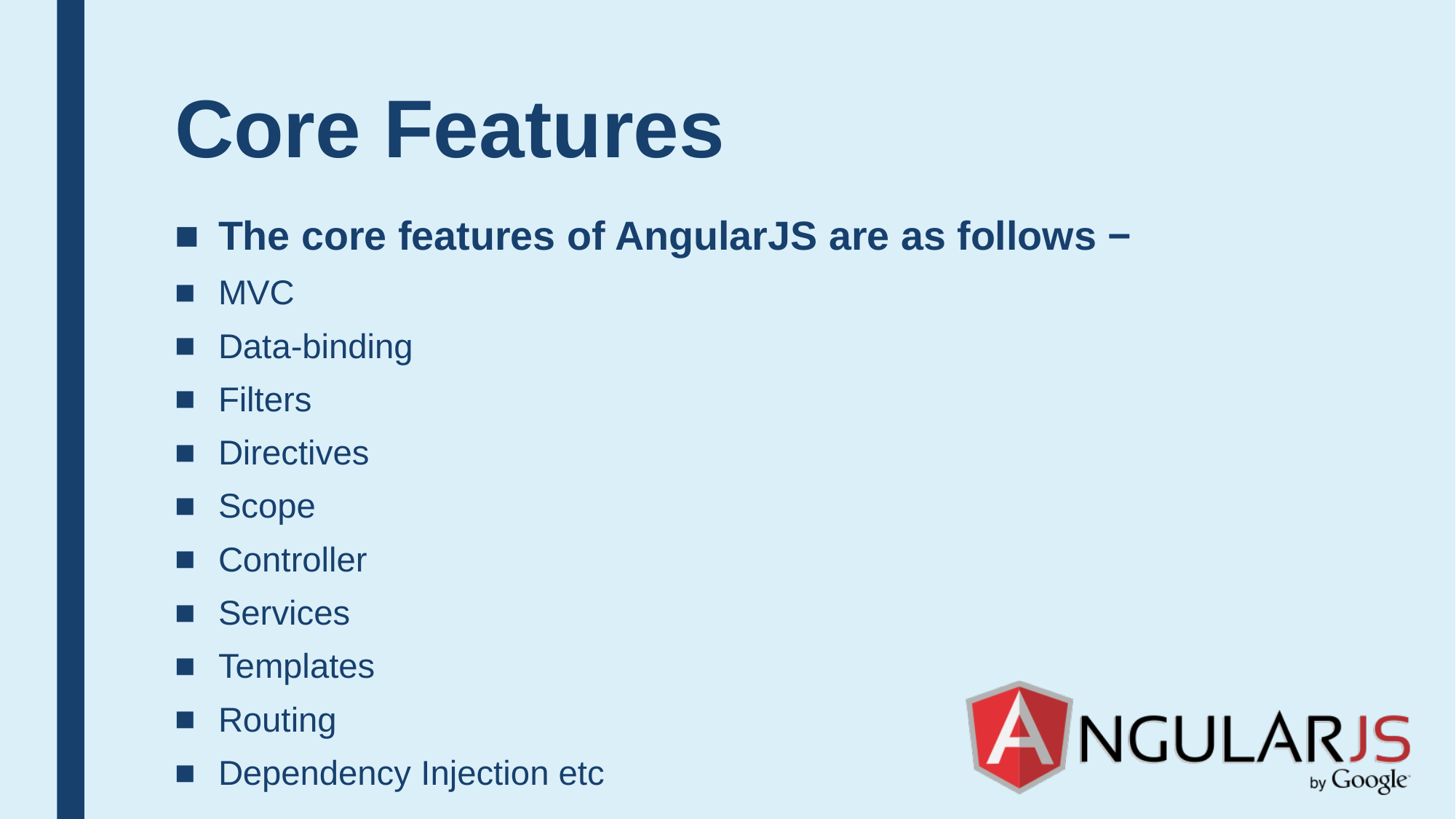

# Core Features
The core features of AngularJS are as follows −
MVC
Data-binding
Filters
Directives
Scope
Controller
Services
Templates
Routing
Dependency Injection etc